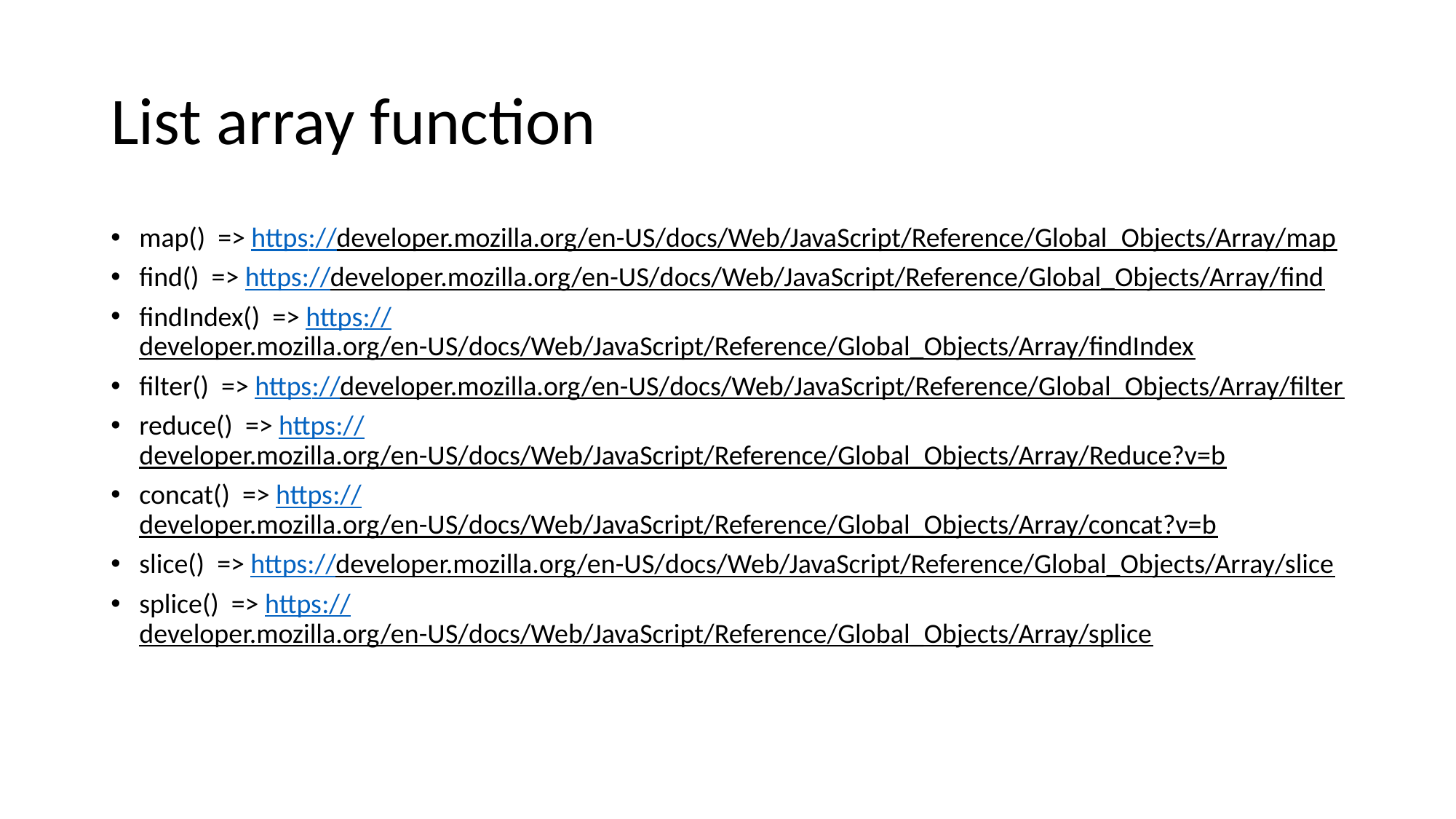

# List array function
map()  => https://developer.mozilla.org/en-US/docs/Web/JavaScript/Reference/Global_Objects/Array/map
find()  => https://developer.mozilla.org/en-US/docs/Web/JavaScript/Reference/Global_Objects/Array/find
findIndex()  => https://developer.mozilla.org/en-US/docs/Web/JavaScript/Reference/Global_Objects/Array/findIndex
filter()  => https://developer.mozilla.org/en-US/docs/Web/JavaScript/Reference/Global_Objects/Array/filter
reduce()  => https://developer.mozilla.org/en-US/docs/Web/JavaScript/Reference/Global_Objects/Array/Reduce?v=b
concat()  => https://developer.mozilla.org/en-US/docs/Web/JavaScript/Reference/Global_Objects/Array/concat?v=b
slice()  => https://developer.mozilla.org/en-US/docs/Web/JavaScript/Reference/Global_Objects/Array/slice
splice()  => https://developer.mozilla.org/en-US/docs/Web/JavaScript/Reference/Global_Objects/Array/splice